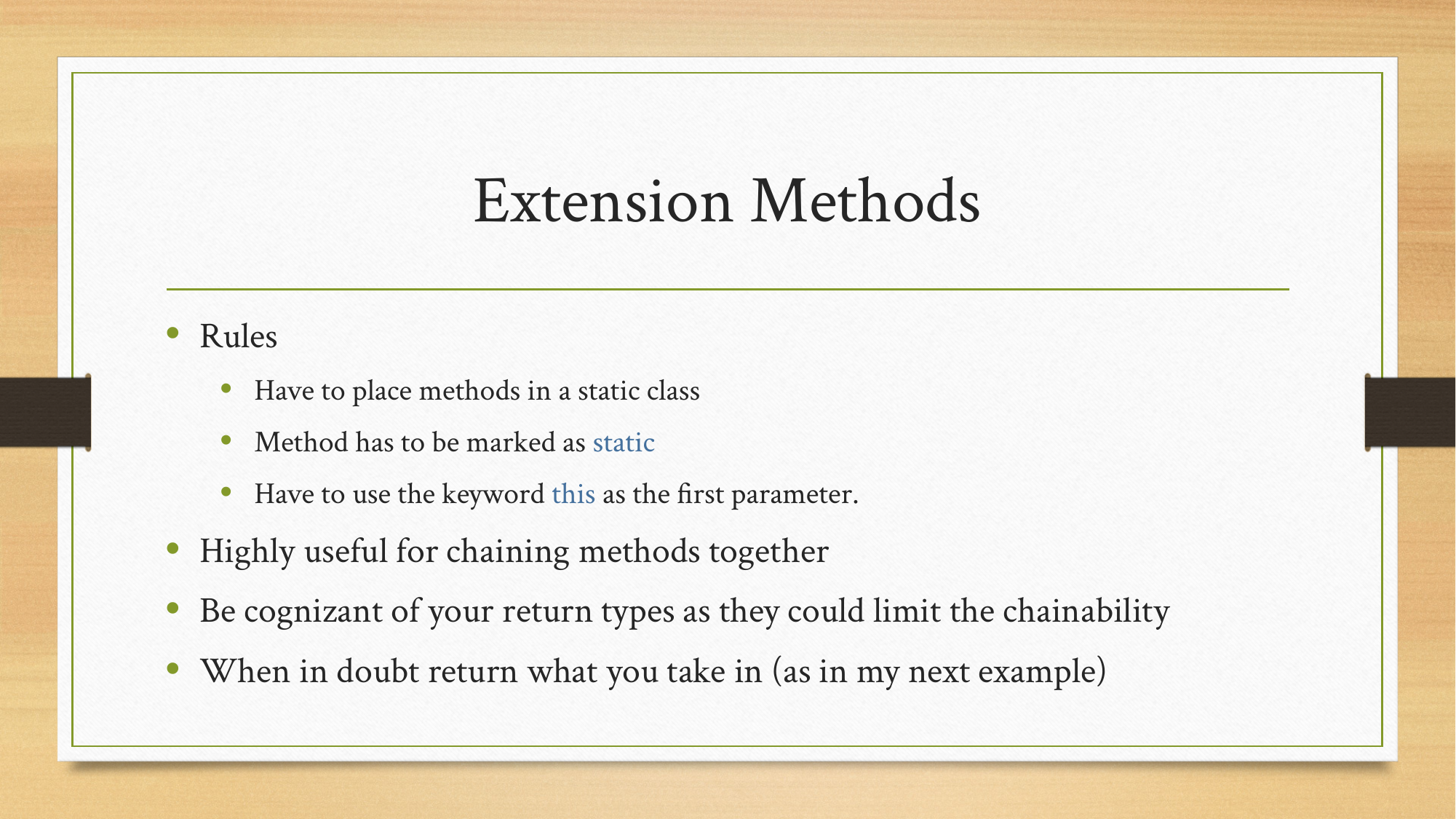

# Extension Methods
Rules
Have to place methods in a static class
Method has to be marked as static
Have to use the keyword this as the first parameter.
Highly useful for chaining methods together
Be cognizant of your return types as they could limit the chainability
When in doubt return what you take in (as in my next example)